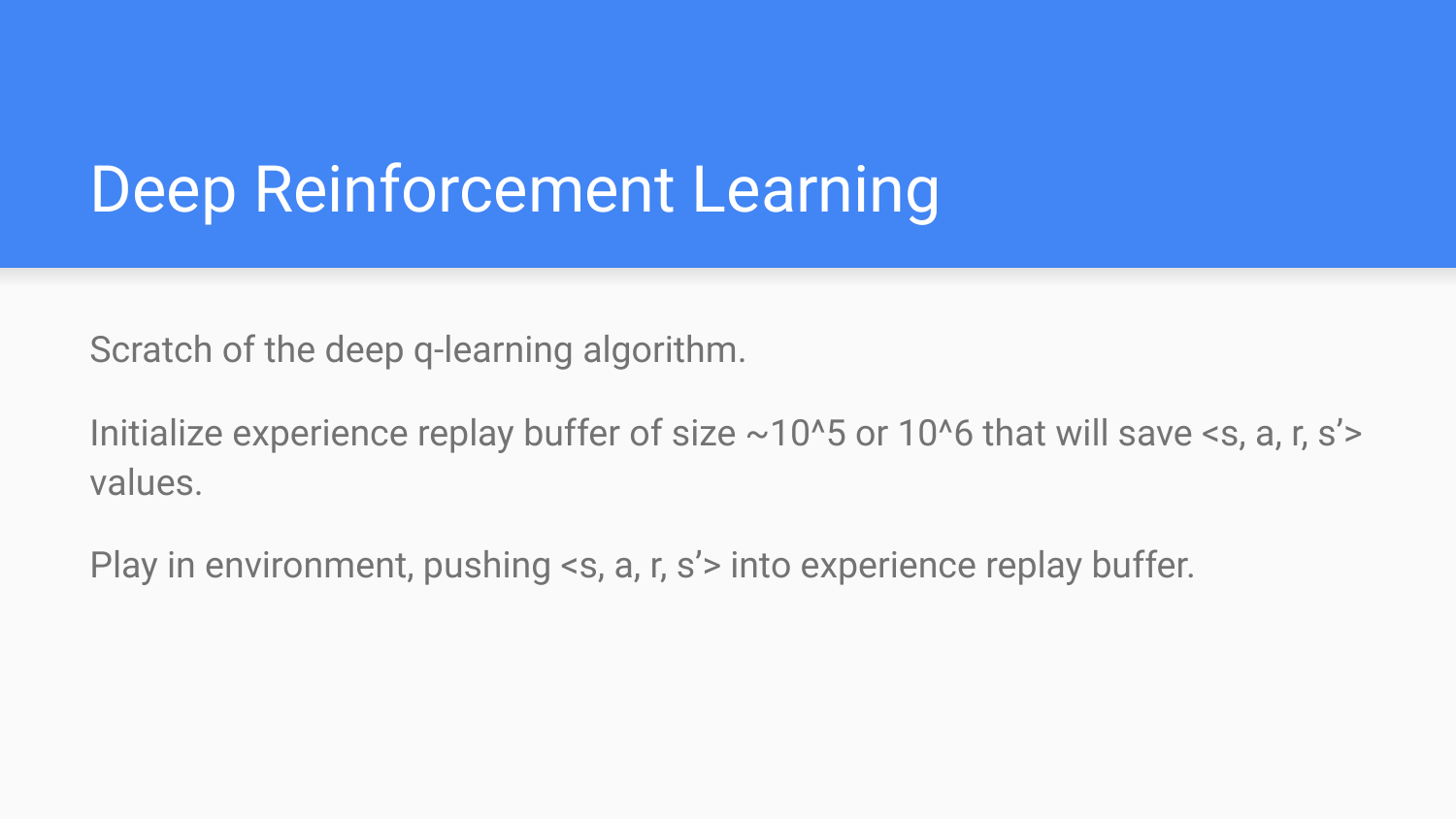

# Deep Reinforcement Learning
Scratch of the deep q-learning algorithm.
Initialize experience replay buffer of size ~10^5 or 10^6 that will save <s, a, r, s’> values.
Play in environment, pushing <s, a, r, s’> into experience replay buffer.